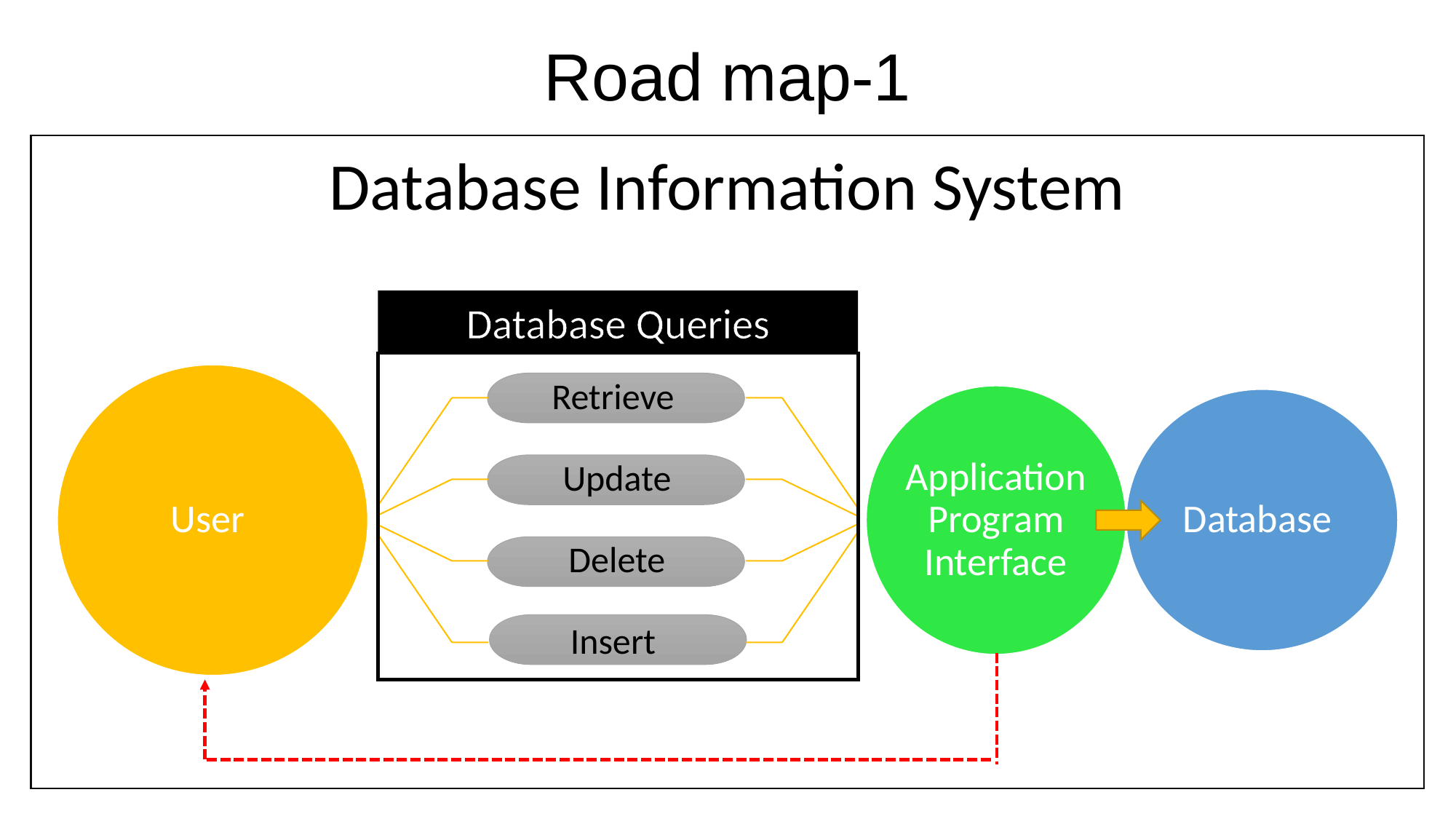

# Road map-1

Database Information System

Database Queries
User
Retrieve
Update
Delete
Insert
Application Program Interface
Database